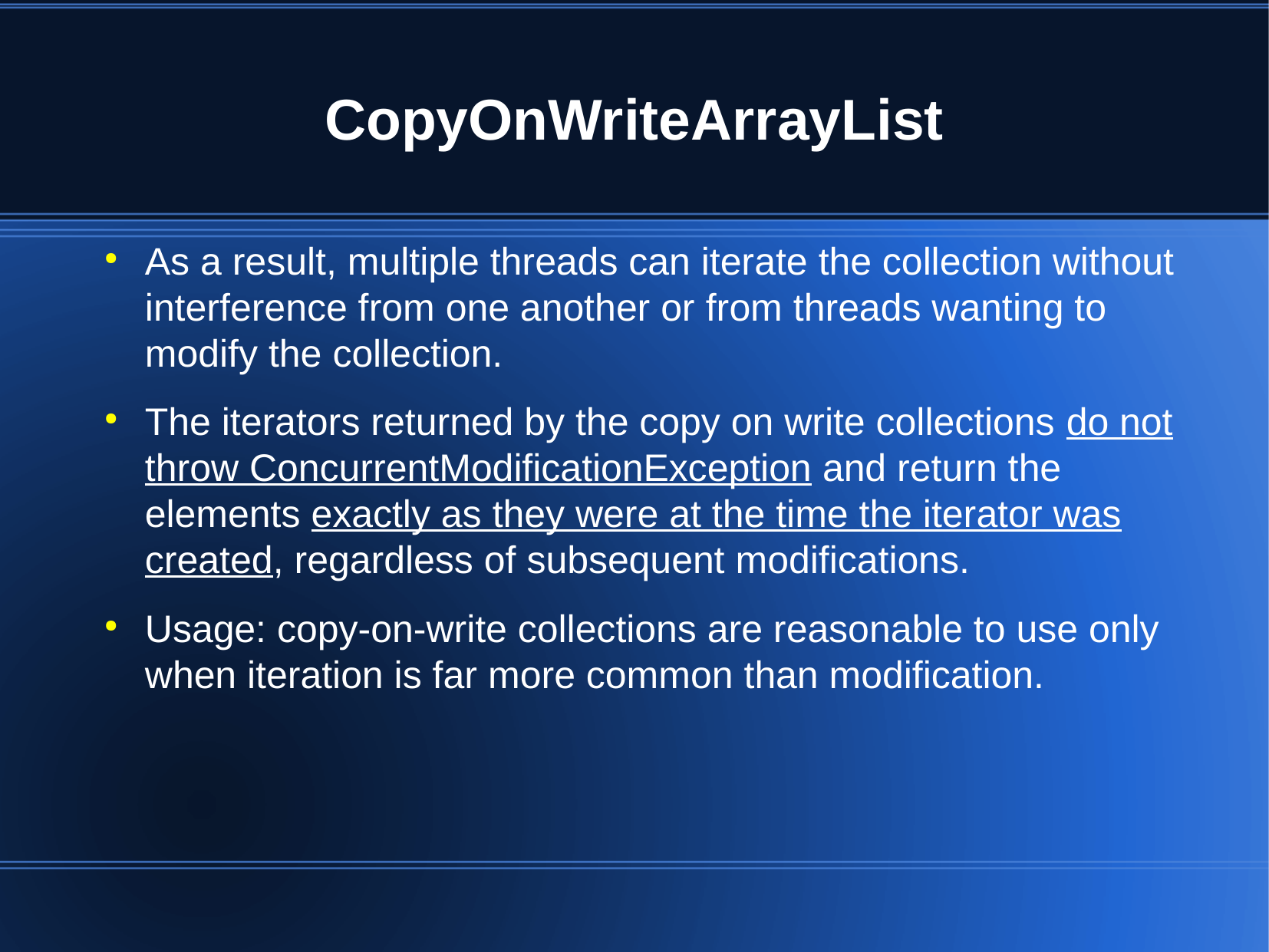

CopyOnWriteArrayList
As a result, multiple threads can iterate the collection without interference from one another or from threads wanting to modify the collection.
The iterators returned by the copy on write collections do not throw ConcurrentModificationException and return the elements exactly as they were at the time the iterator was created, regardless of subsequent modifications.
Usage: copy-on-write collections are reasonable to use only when iteration is far more common than modification.